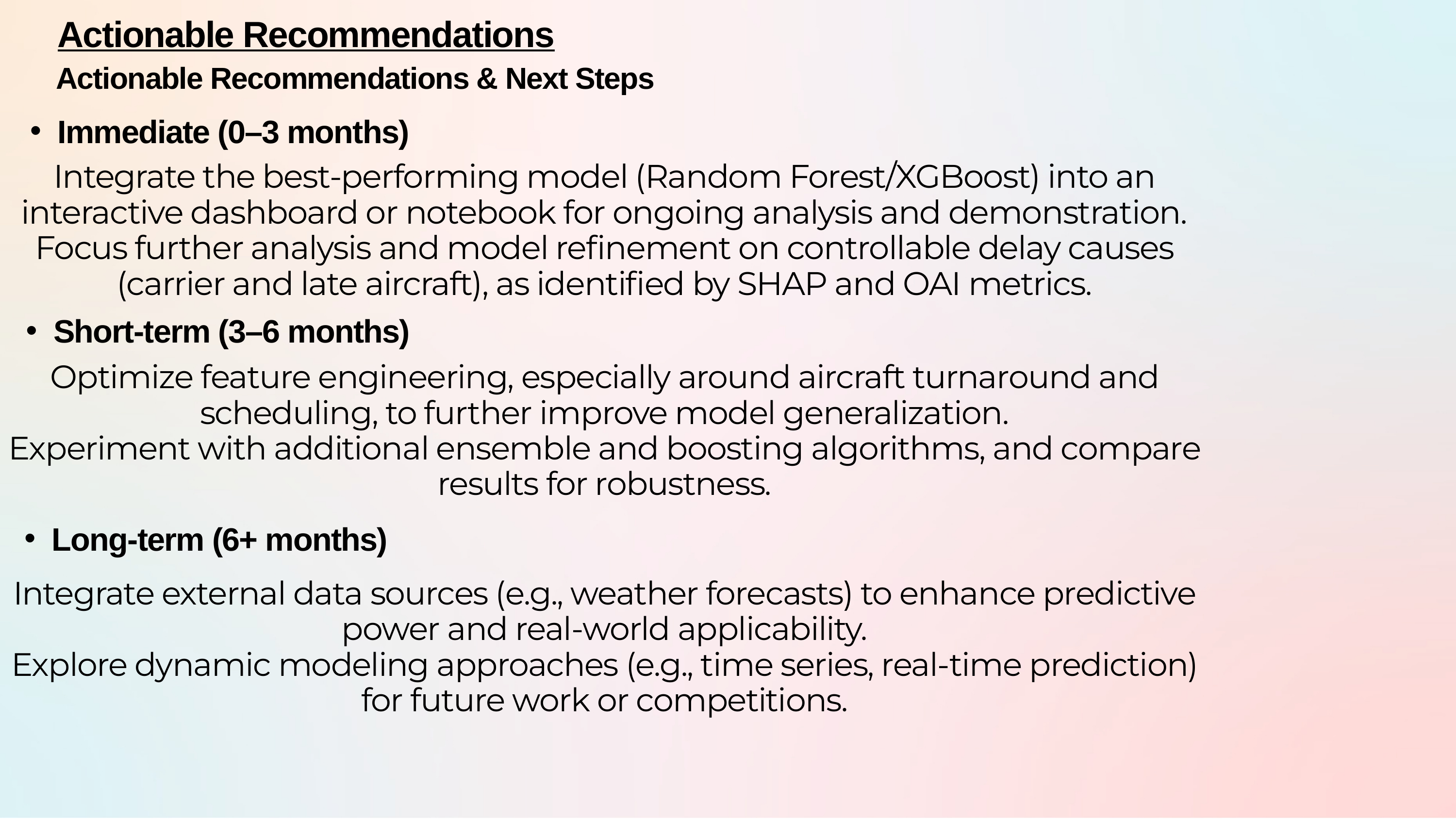

Actionable Recommendations
Actionable Recommendations & Next Steps
Immediate (0–3 months)
Integrate the best-performing model (Random Forest/XGBoost) into an interactive dashboard or notebook for ongoing analysis and demonstration.
Focus further analysis and model refinement on controllable delay causes (carrier and late aircraft), as identified by SHAP and OAI metrics.
Short-term (3–6 months)
Optimize feature engineering, especially around aircraft turnaround and scheduling, to further improve model generalization.
Experiment with additional ensemble and boosting algorithms, and compare results for robustness.
Long-term (6+ months)
Integrate external data sources (e.g., weather forecasts) to enhance predictive power and real-world applicability.
Explore dynamic modeling approaches (e.g., time series, real-time prediction) for future work or competitions.